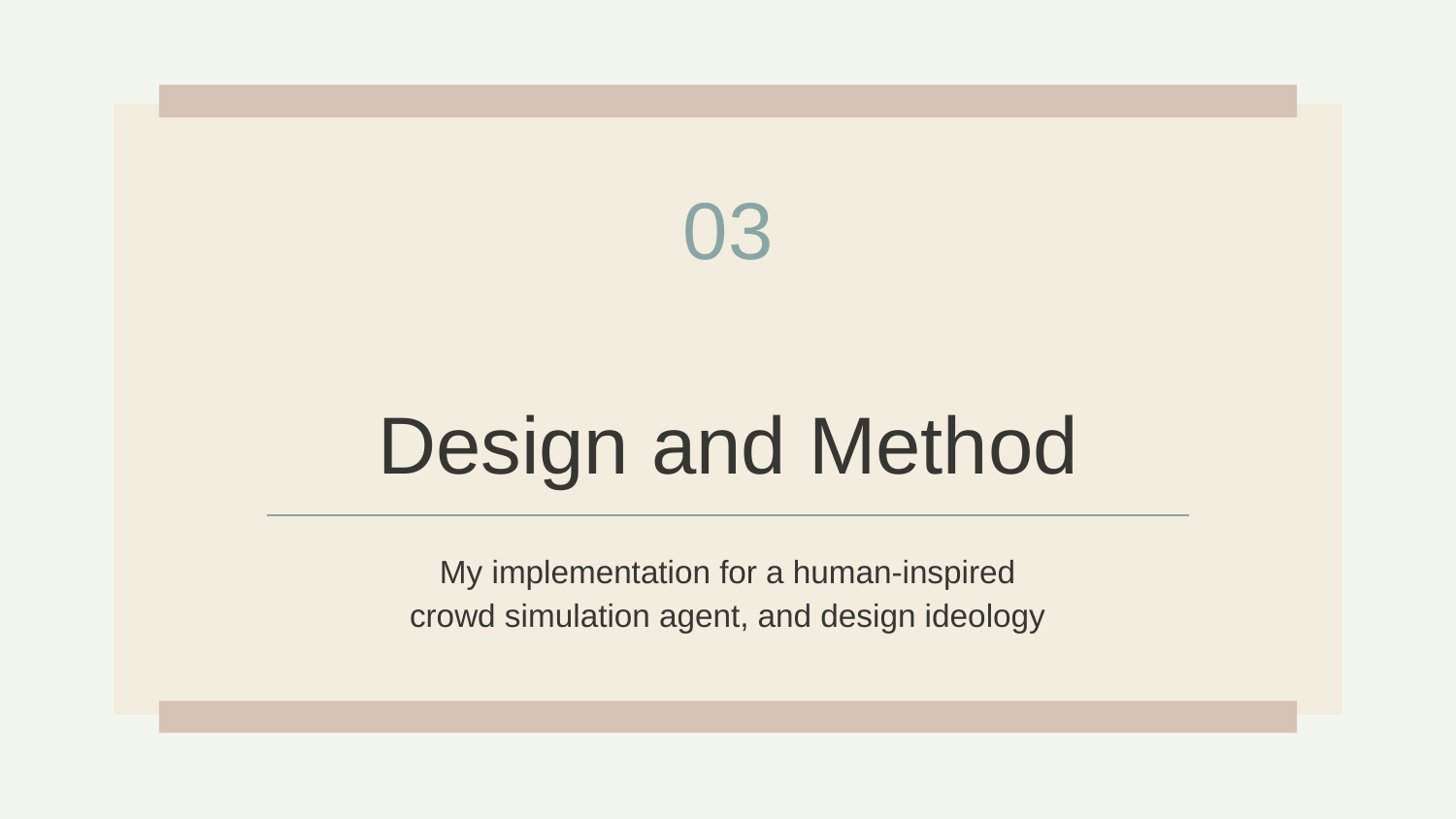

03
# Design and Method
My implementation for a human-inspired crowd simulation agent, and design ideology